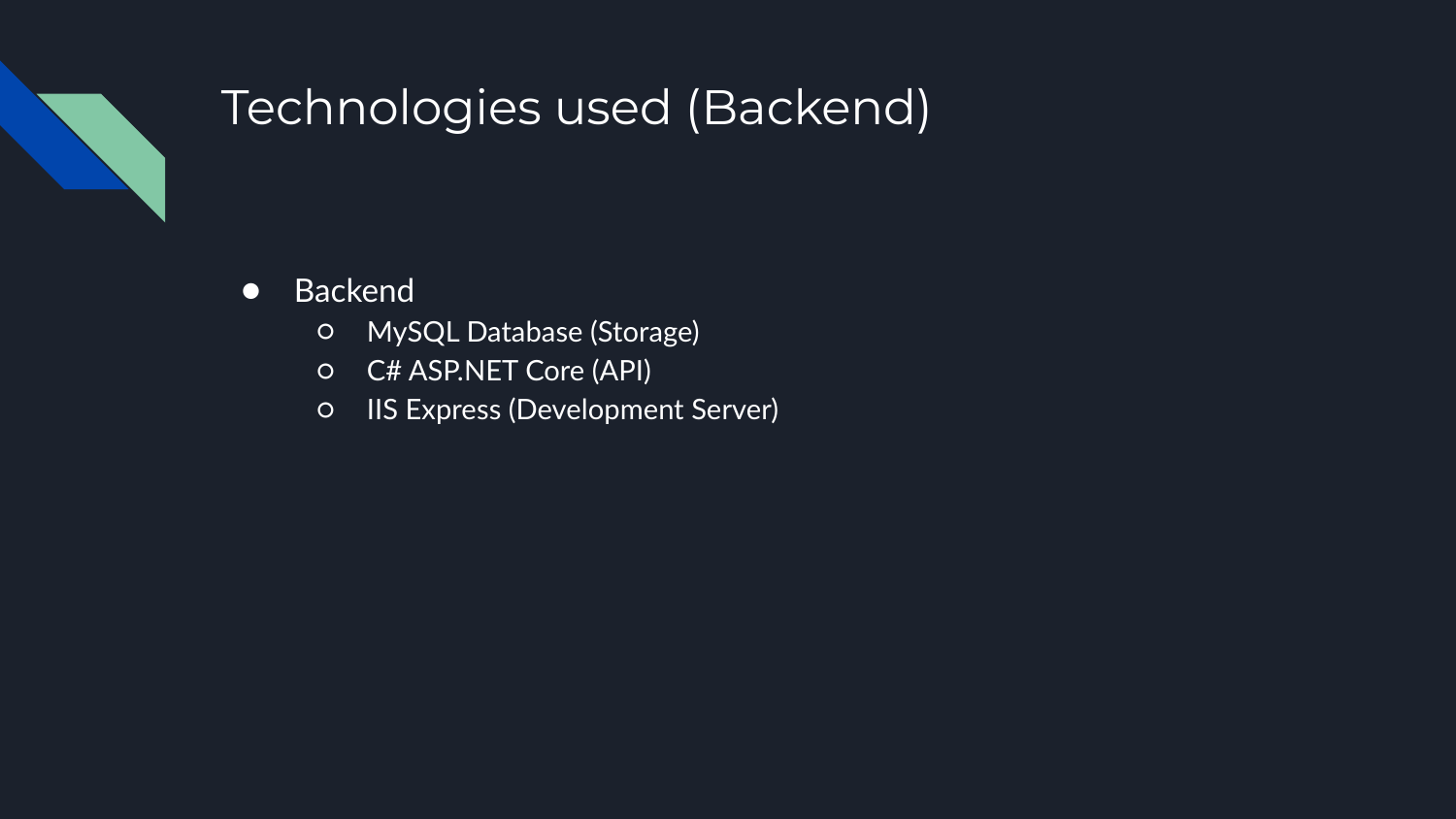

# Technologies used (Backend)
Backend
MySQL Database (Storage)
C# ASP.NET Core (API)
IIS Express (Development Server)